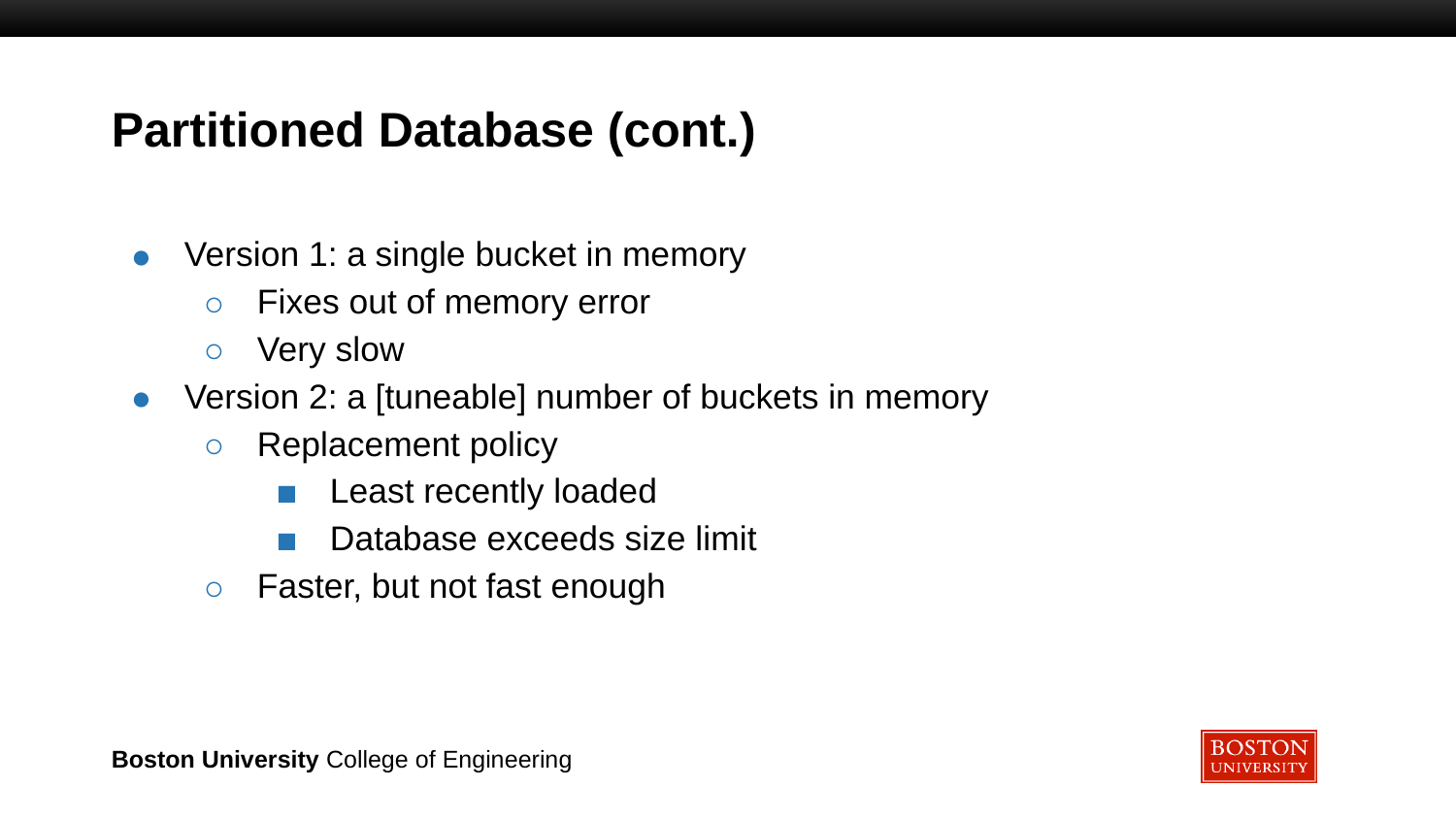

# Partitioned Database (cont.)
Version 1: a single bucket in memory
Fixes out of memory error
Very slow
Version 2: a [tuneable] number of buckets in memory
Replacement policy
Least recently loaded
Database exceeds size limit
Faster, but not fast enough